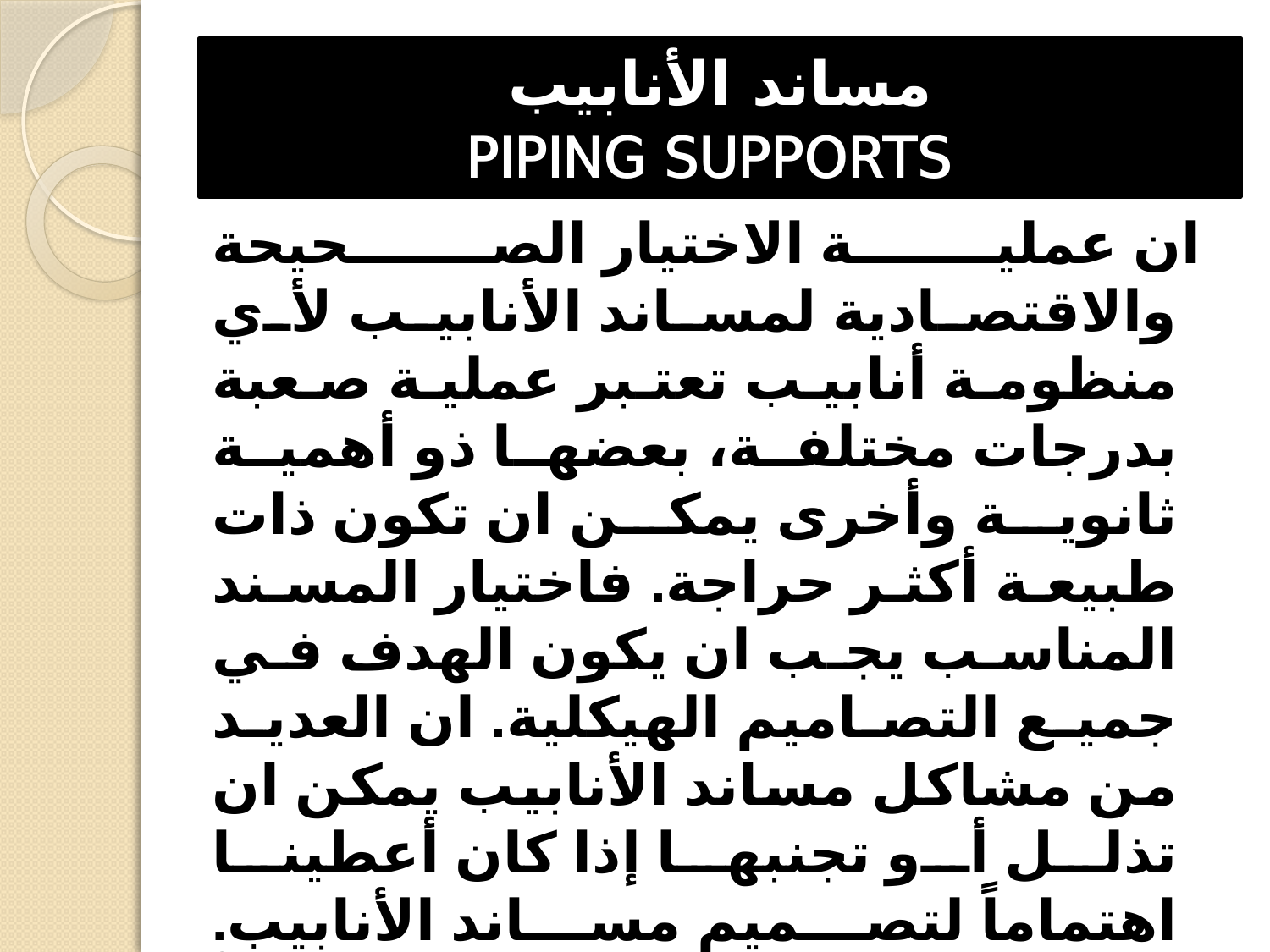

# مساند الأنابيب PIPING SUPPORTS
 ان عملية الاختيار الصحيحة والاقتصادية لمساند الأنابيب لأي منظومة أنابيب تعتبر عملية صعبة بدرجات مختلفة، بعضها ذو أهمية ثانوية وأخرى يمكن ان تكون ذات طبيعة أكثر حراجة. فاختيار المسند المناسب يجب ان يكون الهدف في جميع التصاميم الهيكلية. ان العديد من مشاكل مساند الأنابيب يمكن ان تذلل أو تجنبها إذا كان أعطينا اهتماماً لتصميم مساند الأنابيب. التصميم الجيد لمساند الأنابيب يبدأ بالتصميم والتخطيط الجيد للأنابيب.